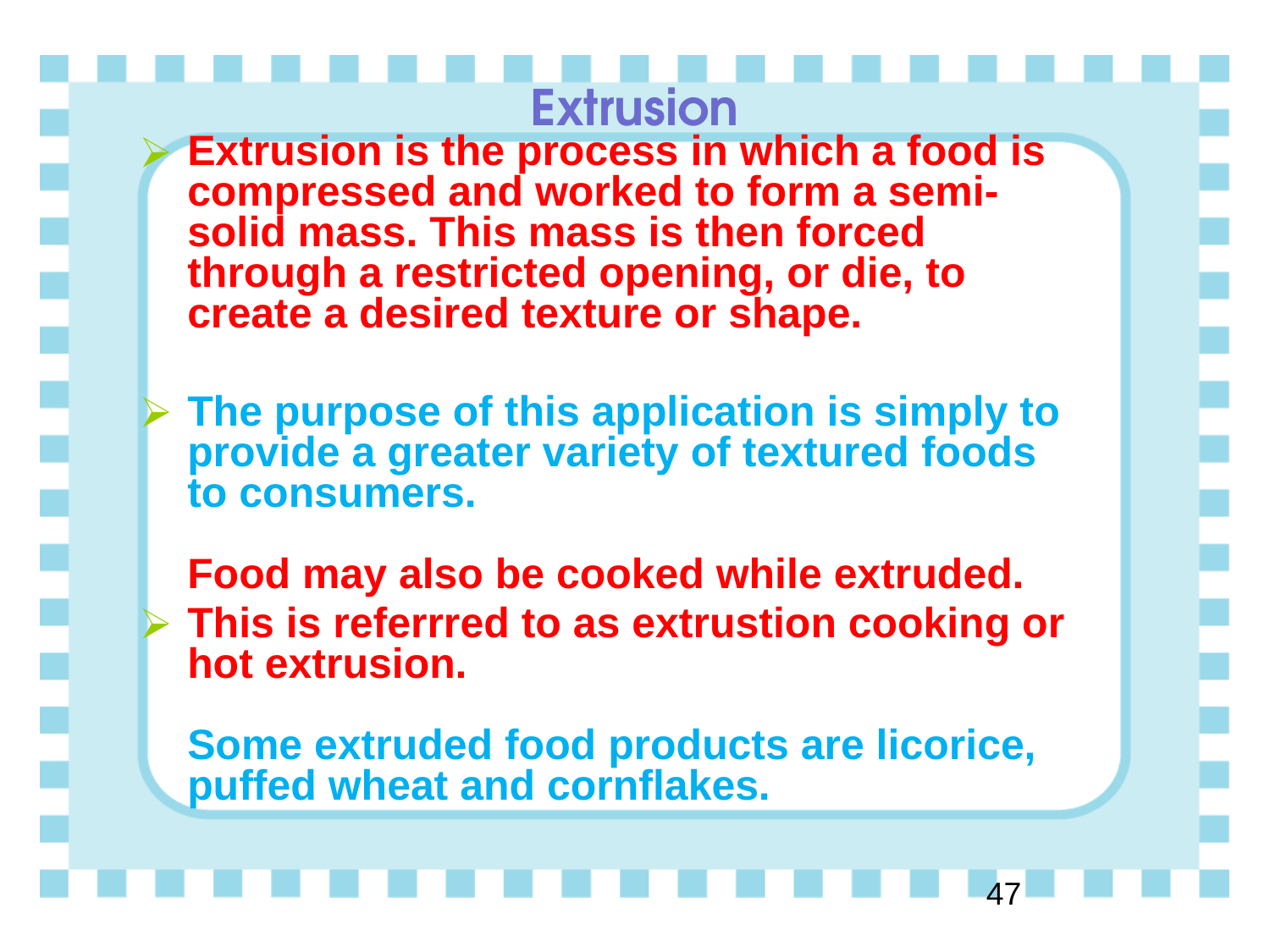

# Extrusion
Extrusion is the process in which a food is compressed and worked to form a semi-solid mass. This mass is then forced through a restricted opening, or die, to create a desired texture or shape.

The purpose of this application is simply to provide a greater variety of textured foods to consumers. 
Food may also be cooked while extruded.
This is referrred to as extrustion cooking or hot extrusion.
Some extruded food products are licorice, puffed wheat and cornflakes.
47